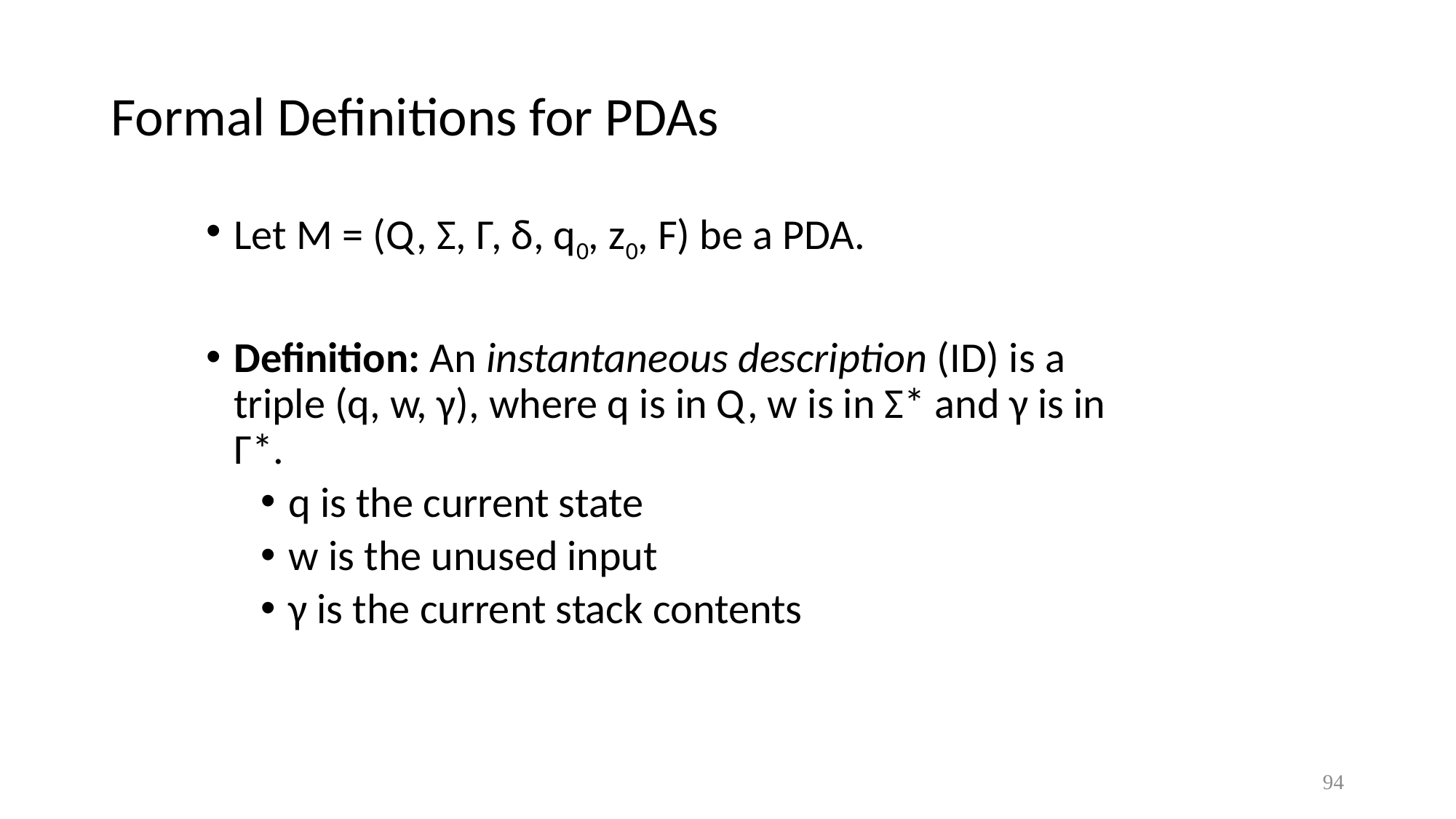

# Formal Definitions for PDAs
Let M = (Q, Σ, Г, δ, q0, z0, F) be a PDA.

Definition: An instantaneous description (ID) is a triple (q, w, γ), where q is in Q, w is in Σ* and γ is in Г*.
q is the current state
w is the unused input
γ is the current stack contents

94